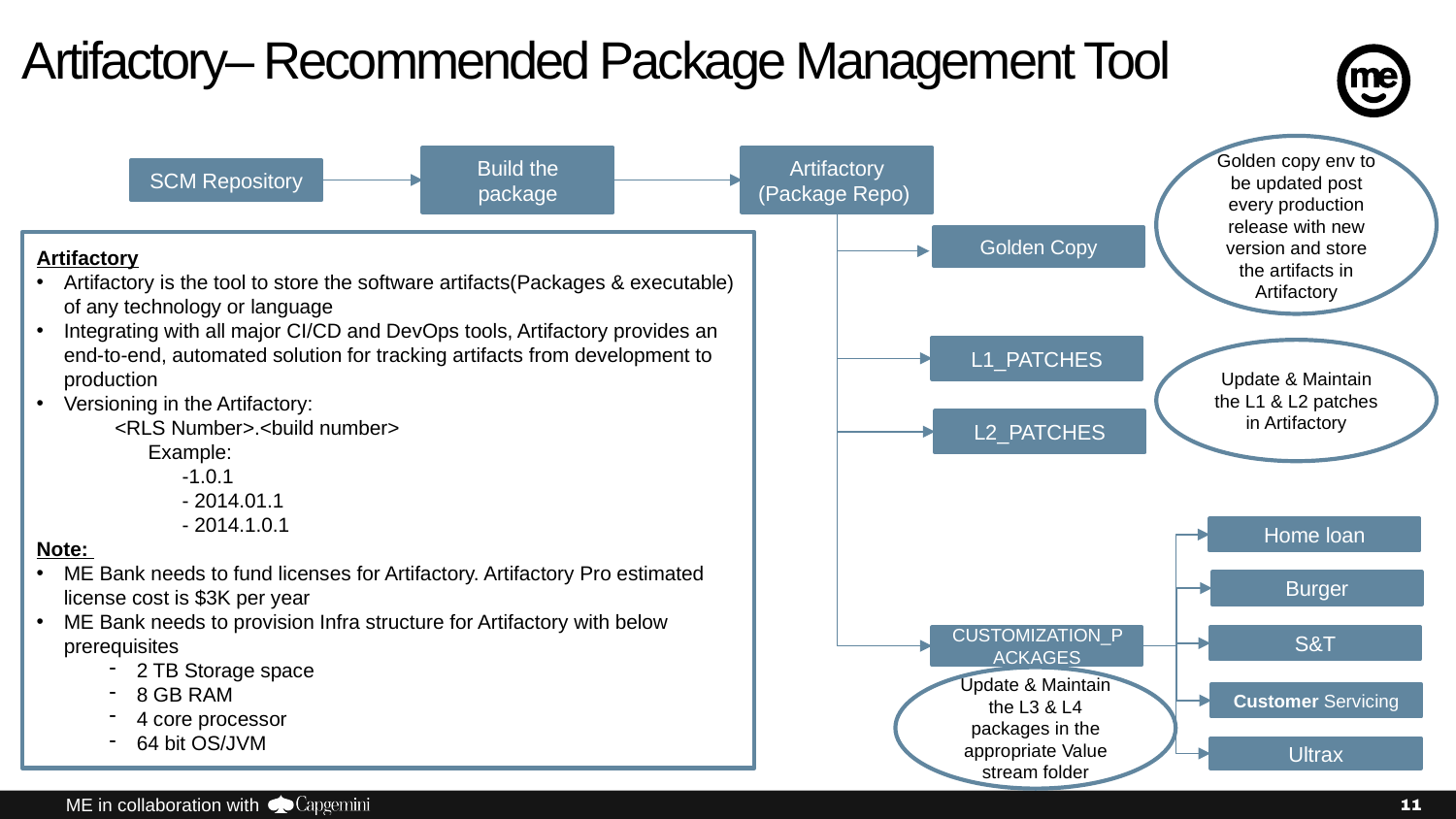

# Artifactory– Recommended Package Management Tool
Golden copy env to be updated post every production release with new version and store the artifacts in Artifactory
Artifactory
(Package Repo)
Golden Copy
L1_PATCHES
L2_PATCHES
Home loan
Burger
CUSTOMIZATION_PACKAGES
S&T
Customer Servicing
Ultrax
Build the package
SCM Repository
Artifactory
Artifactory is the tool to store the software artifacts(Packages & executable) of any technology or language
Integrating with all major CI/CD and DevOps tools, Artifactory provides an end-to-end, automated solution for tracking artifacts from development to production
Versioning in the Artifactory:
 <RLS Number>.<build number>
                    Example:
	-1.0.1
	- 2014.01.1
	- 2014.1.0.1
Note:
ME Bank needs to fund licenses for Artifactory. Artifactory Pro estimated license cost is $3K per year
ME Bank needs to provision Infra structure for Artifactory with below prerequisites
2 TB Storage space
8 GB RAM
4 core processor
64 bit OS/JVM
Update & Maintain the L1 & L2 patches in Artifactory
Update & Maintain the L3 & L4 packages in the appropriate Value stream folder
11